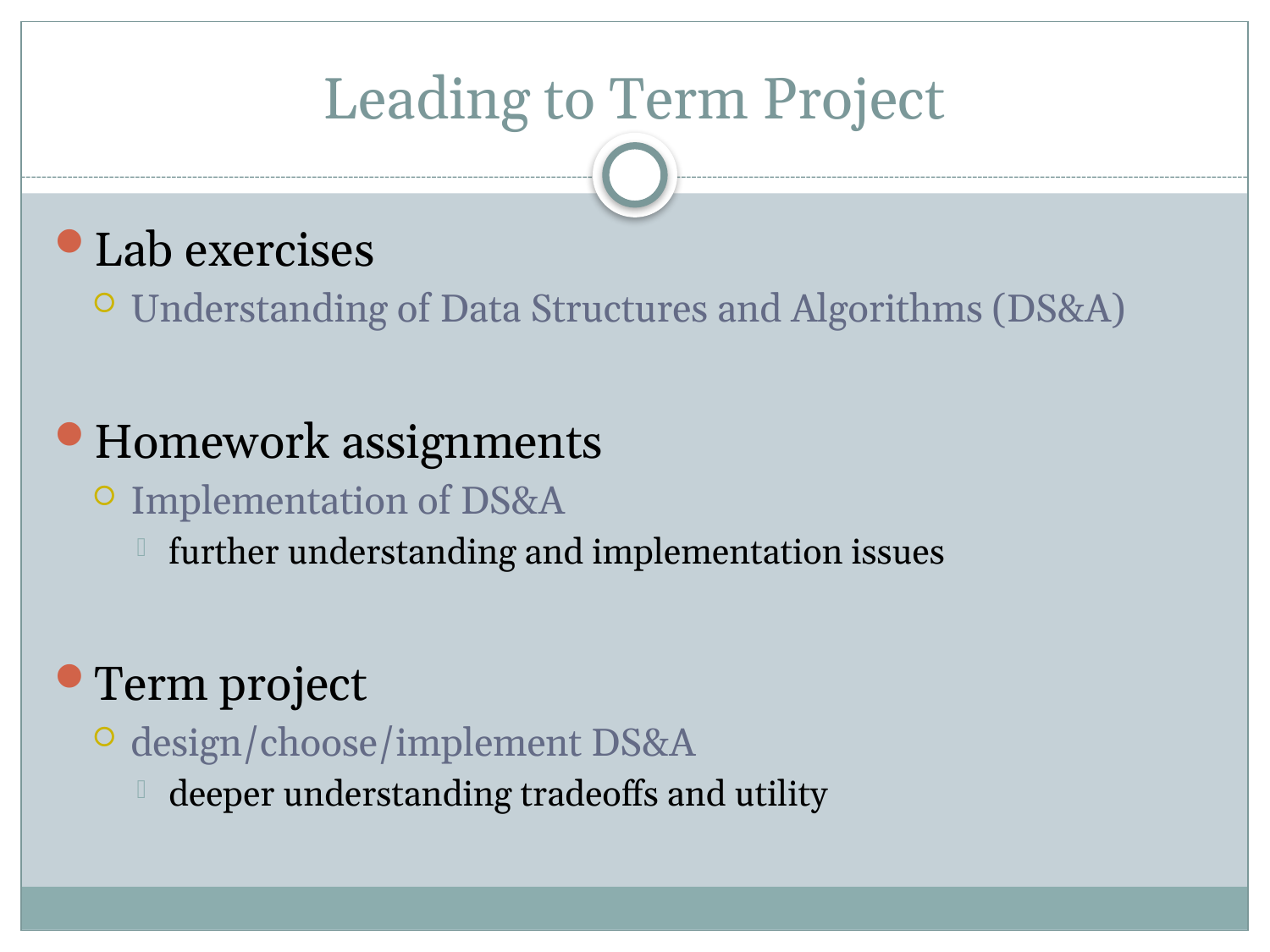

# Leading to Term Project
Lab exercises
Understanding of Data Structures and Algorithms (DS&A)

Homework assignments
Implementation of DS&A
further understanding and implementation issues

Term project
design/choose/implement DS&A
deeper understanding tradeoffs and utility